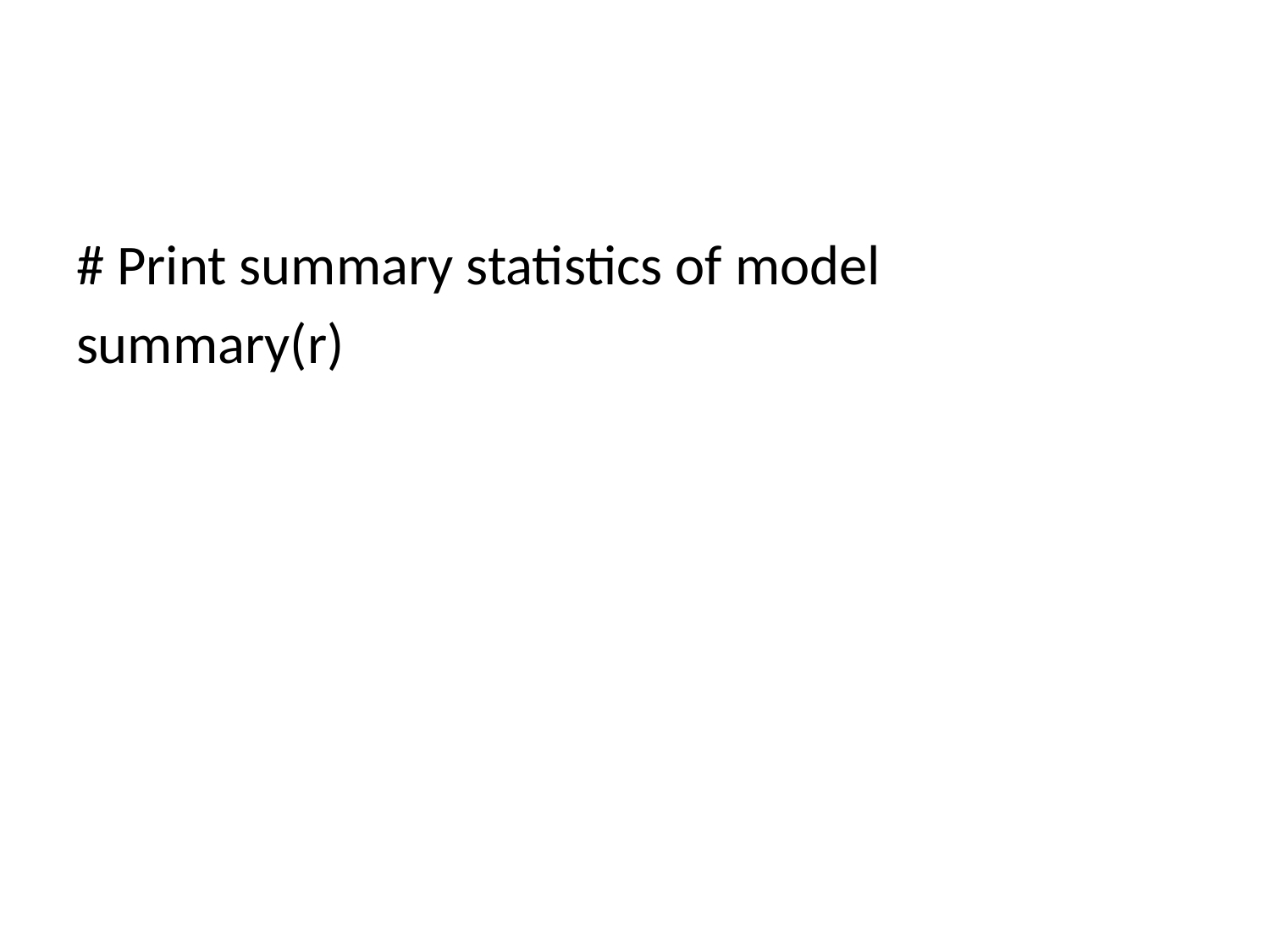

#
# Print summary statistics of model
summary(r)